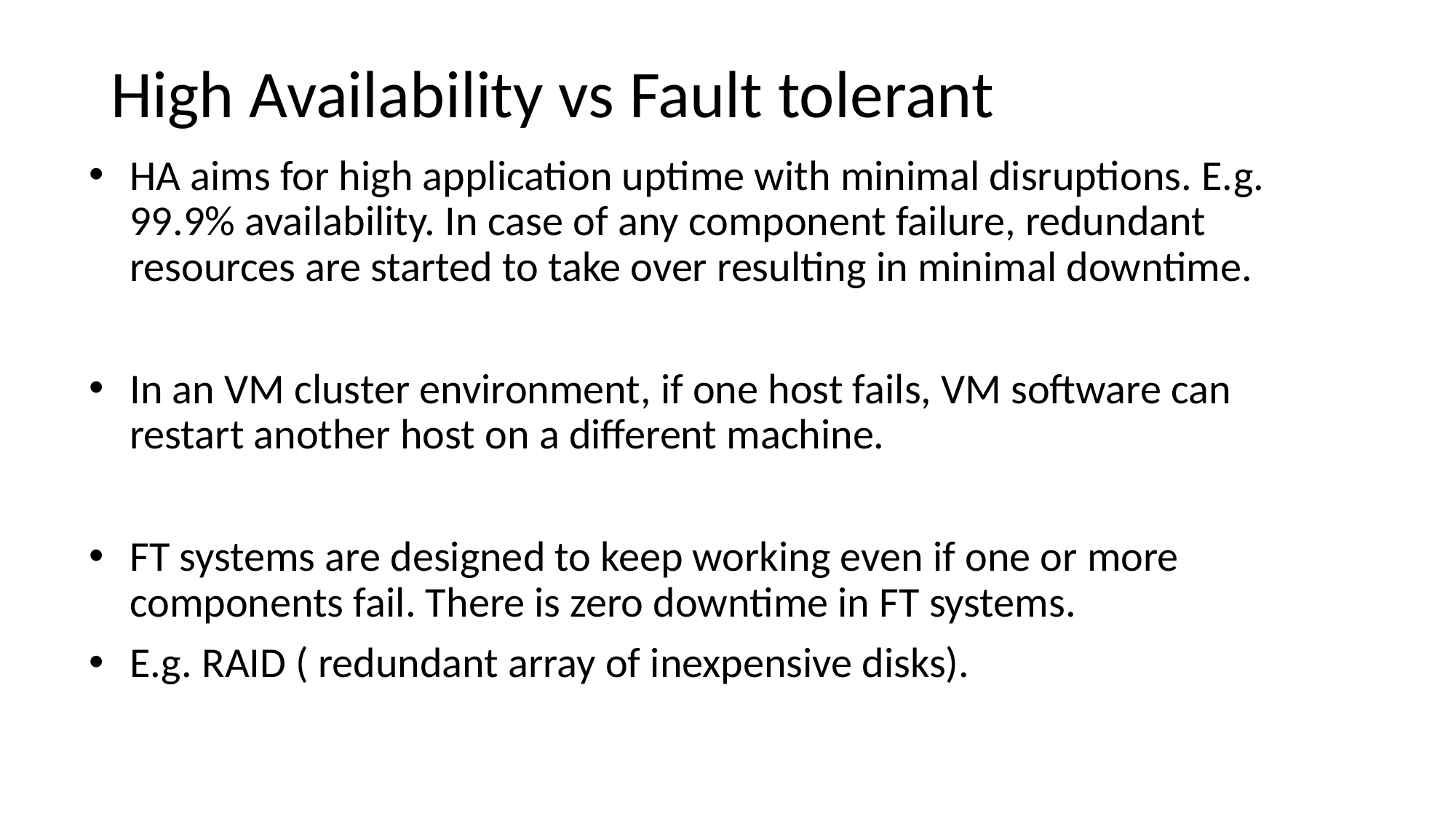

# High Availability vs Fault tolerant
HA aims for high application uptime with minimal disruptions. E.g. 99.9% availability. In case of any component failure, redundant resources are started to take over resulting in minimal downtime.

In an VM cluster environment, if one host fails, VM software can restart another host on a different machine.

FT systems are designed to keep working even if one or more components fail. There is zero downtime in FT systems.
E.g. RAID ( redundant array of inexpensive disks).